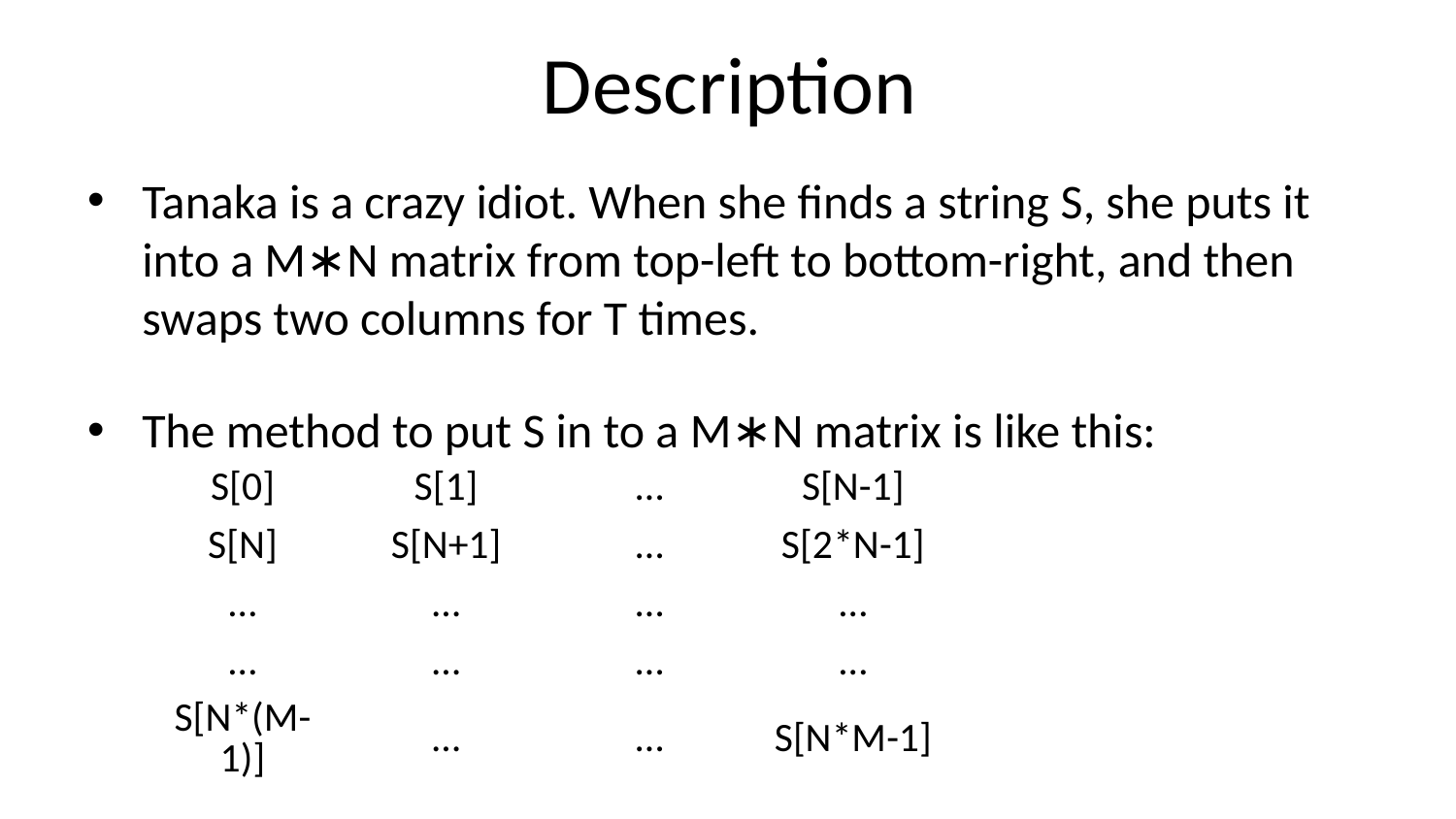

# Description
Tanaka is a crazy idiot. When she finds a string S, she puts it into a M∗N matrix from top-left to bottom-right, and then swaps two columns for T times.

The method to put S in to a M∗N matrix is like this:
| S[0] | S[1] | … | S[N-1] |
| --- | --- | --- | --- |
| S[N] | S[N+1] | … | S[2\*N-1] |
| … | … | … | … |
| … | … | … | … |
| S[N\*(M-1)] | … | … | S[N\*M-1] |